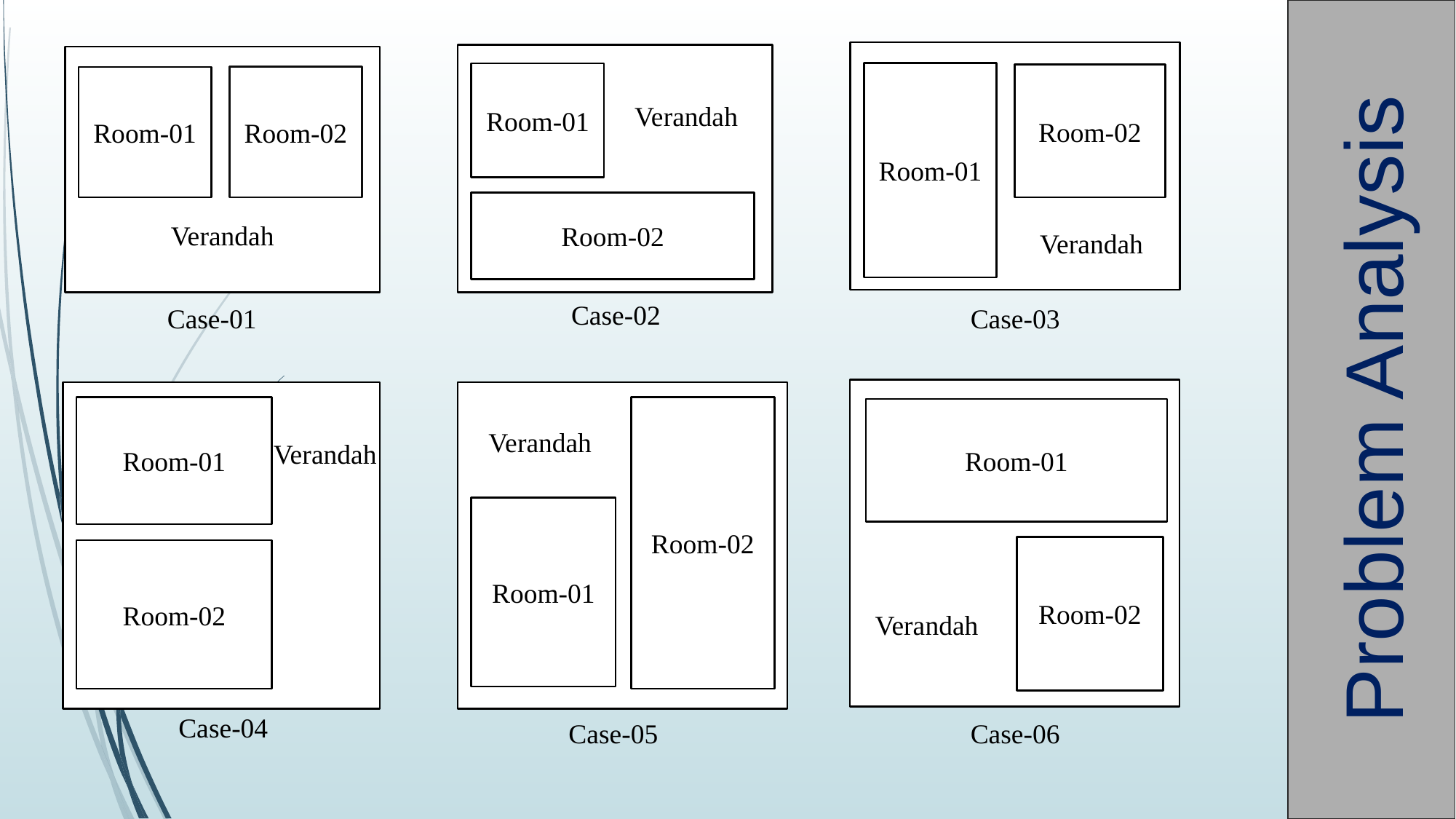

Verandah
Verandah
Verandah
Room-01
Room-01
Room-02
Room-02
Room-01
Room-02
Case-02
Case-01
Case-03
Problem Analysis
   Verandah
Room-01
Room-02
   Verandah
Room-01
Room-02
   Verandah
Room-02
Room-01
Case-04
Case-05
Case-06